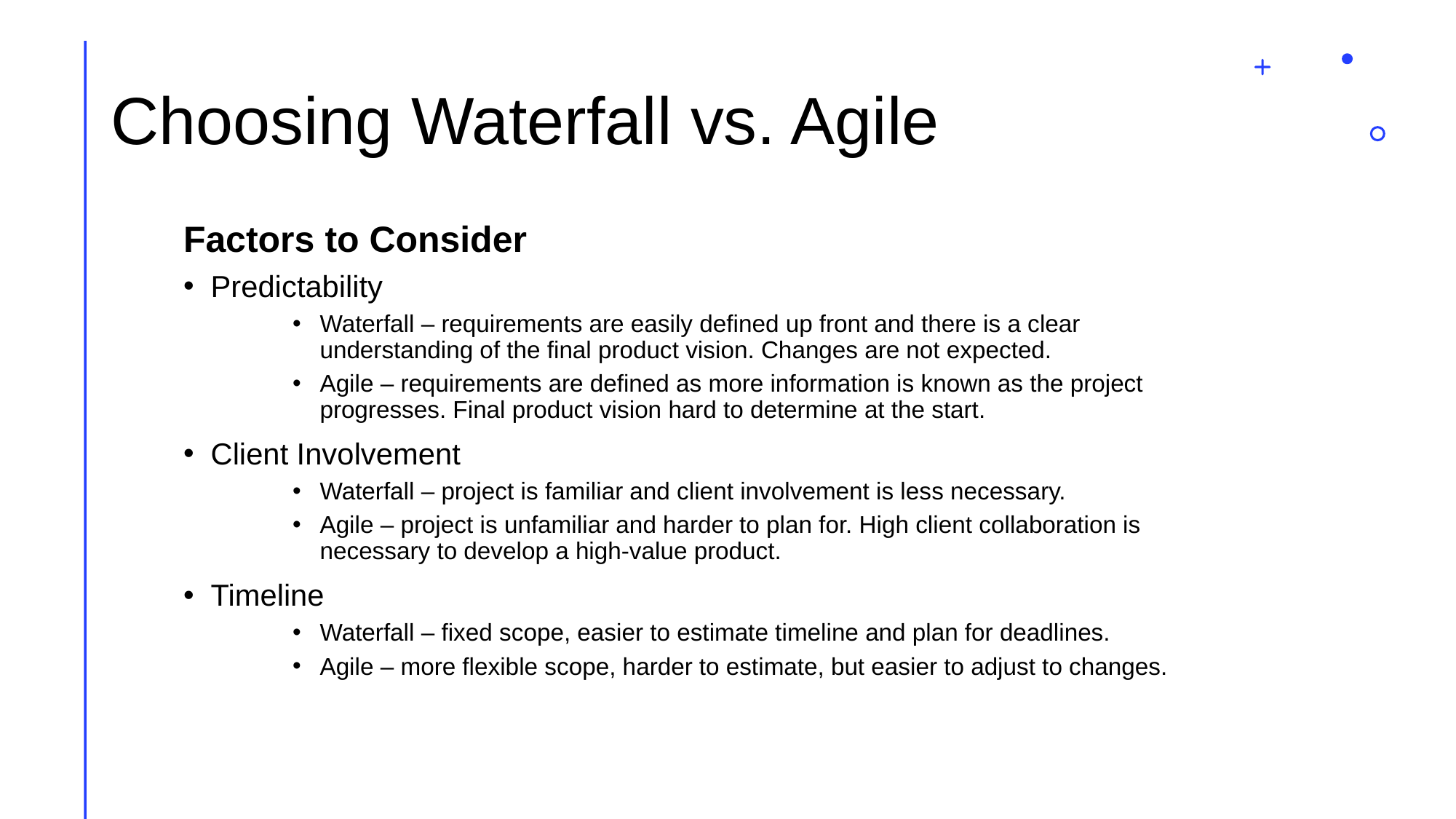

# Choosing Waterfall vs. Agile
Factors to Consider
Predictability
Waterfall – requirements are easily defined up front and there is a clear understanding of the final product vision. Changes are not expected.
Agile – requirements are defined as more information is known as the project progresses. Final product vision hard to determine at the start.
Client Involvement
Waterfall – project is familiar and client involvement is less necessary.
Agile – project is unfamiliar and harder to plan for. High client collaboration is necessary to develop a high-value product.
Timeline
Waterfall – fixed scope, easier to estimate timeline and plan for deadlines.
Agile – more flexible scope, harder to estimate, but easier to adjust to changes.